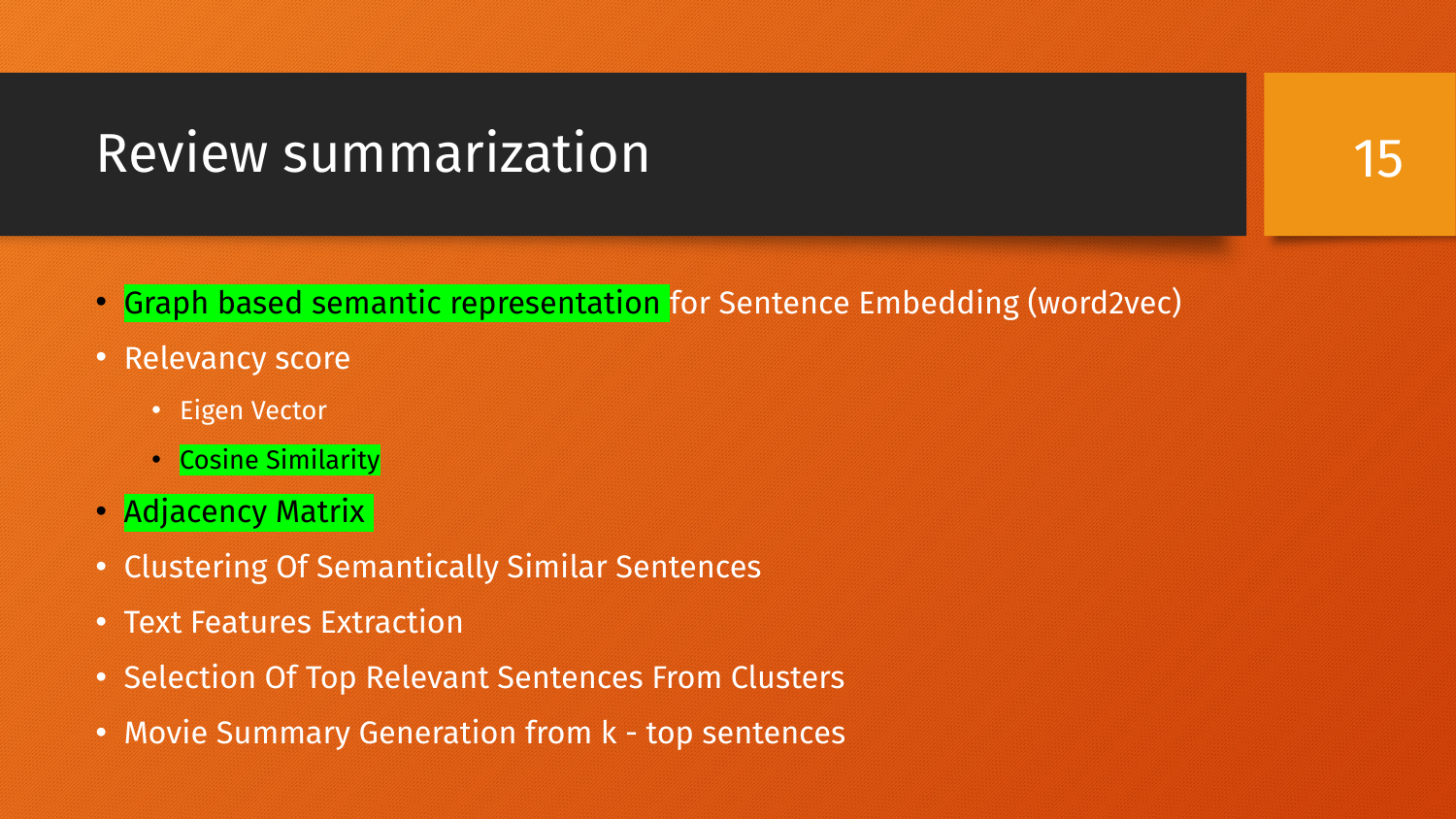

# Review summarization
15
Graph based semantic representation for Sentence Embedding (word2vec)
Relevancy score
Eigen Vector
Cosine Similarity
Adjacency Matrix
Clustering Of Semantically Similar Sentences
Text Features Extraction
Selection Of Top Relevant Sentences From Clusters
Movie Summary Generation from k - top sentences